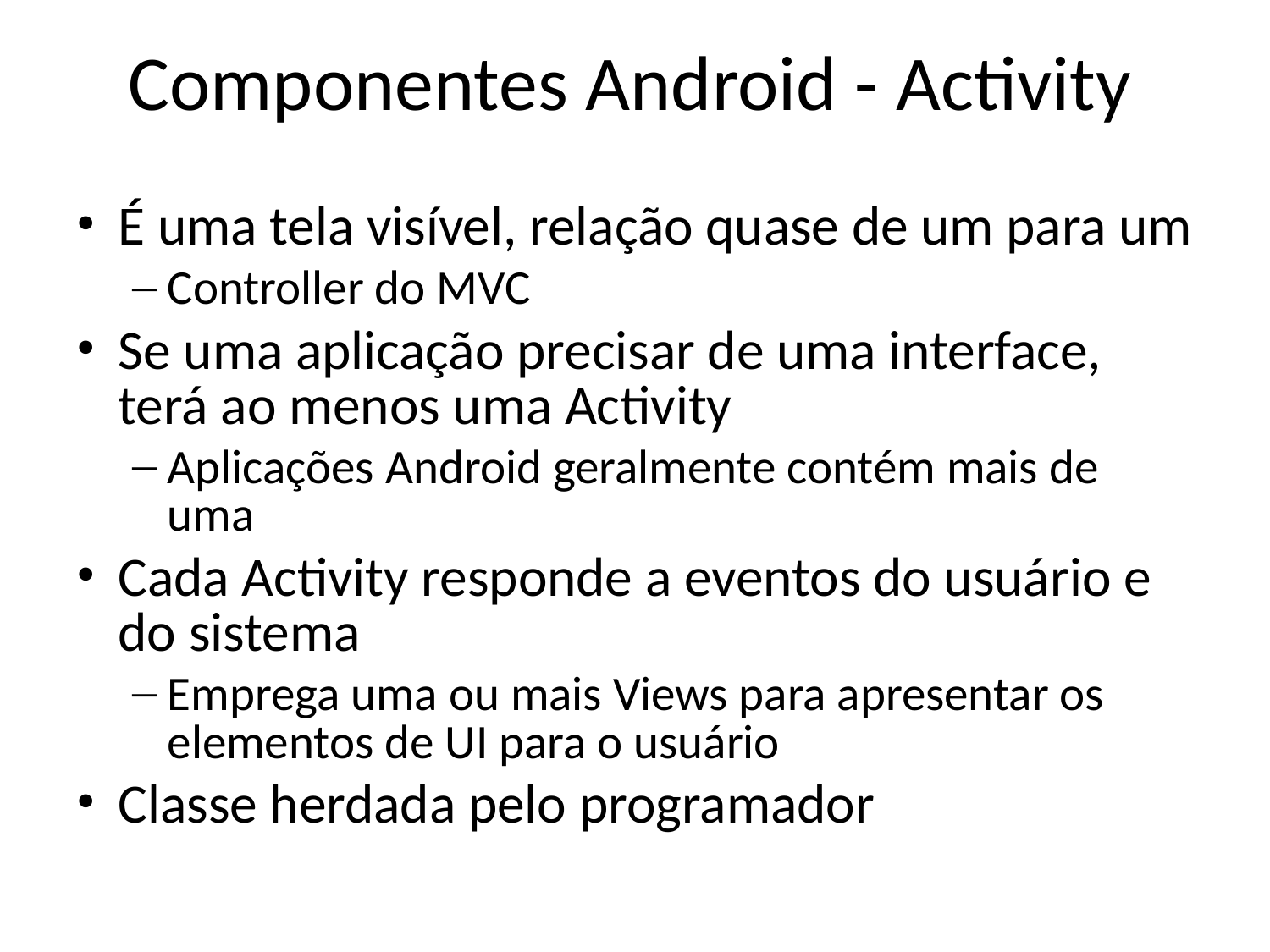

Componentes Android - Activity
É uma tela visível, relação quase de um para um
Controller do MVC
Se uma aplicação precisar de uma interface, terá ao menos uma Activity
Aplicações Android geralmente contém mais de uma
Cada Activity responde a eventos do usuário e do sistema
Emprega uma ou mais Views para apresentar os elementos de UI para o usuário
Classe herdada pelo programador